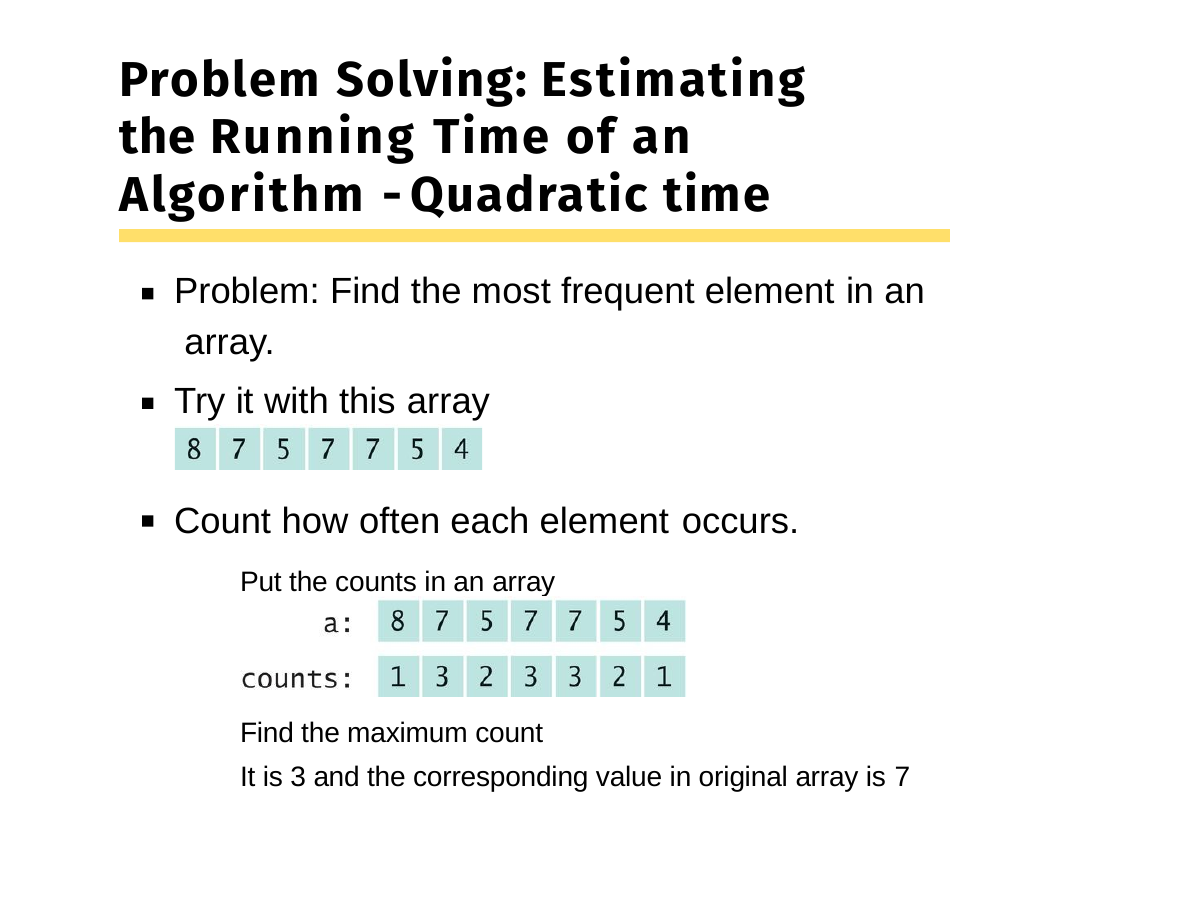

# Problem Solving: Estimating  the Running Time of an  Algorithm - Quadratic time

Problem: Find the most frequent element in an  array.
Try it with this array

Count how often each element occurs.
Put the counts in an array

Find the maximum count
It is 3 and the corresponding value in original array is 7